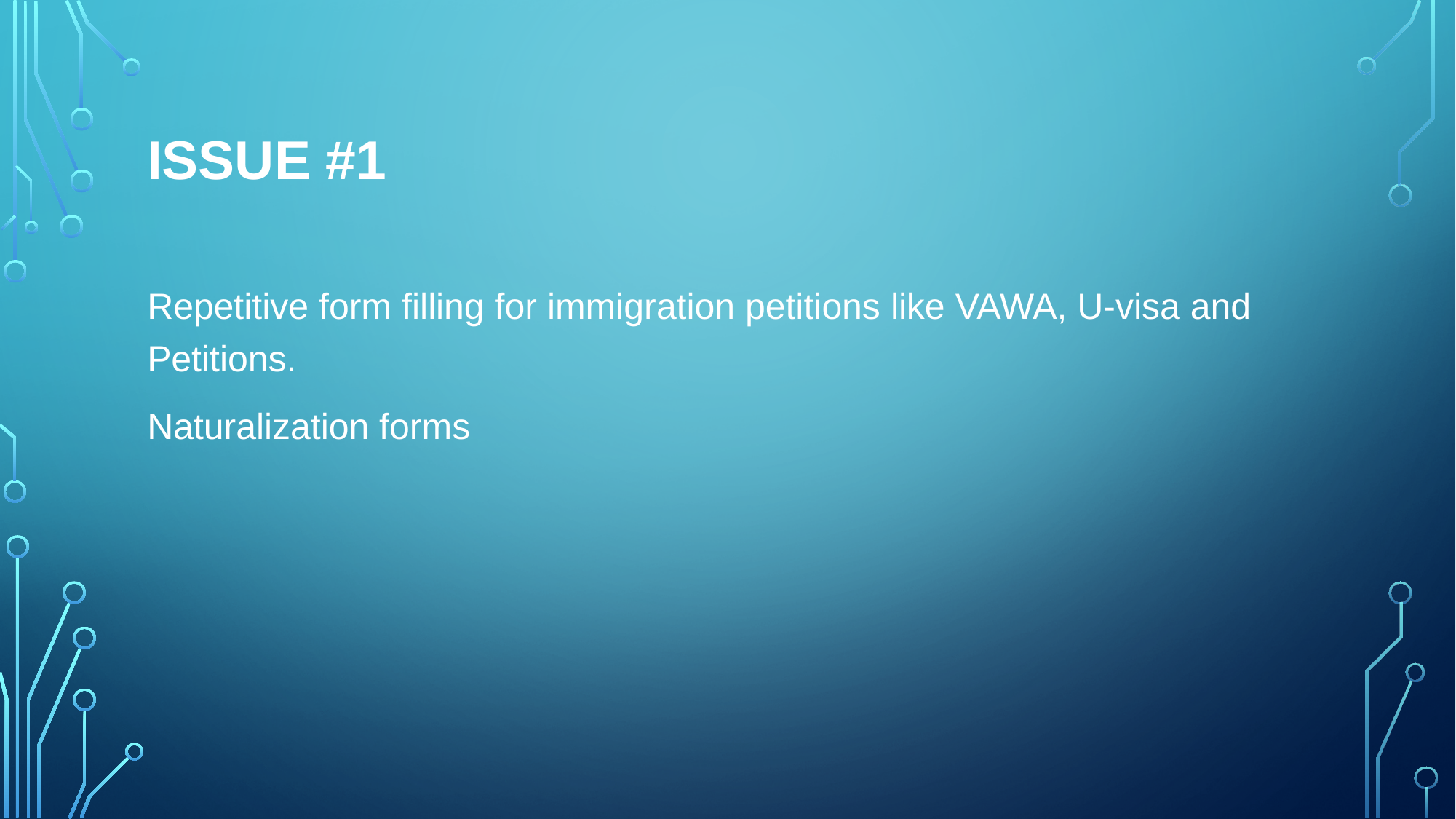

# Issue #1
Repetitive form filling for immigration petitions like VAWA, U-visa and Petitions.
Naturalization forms